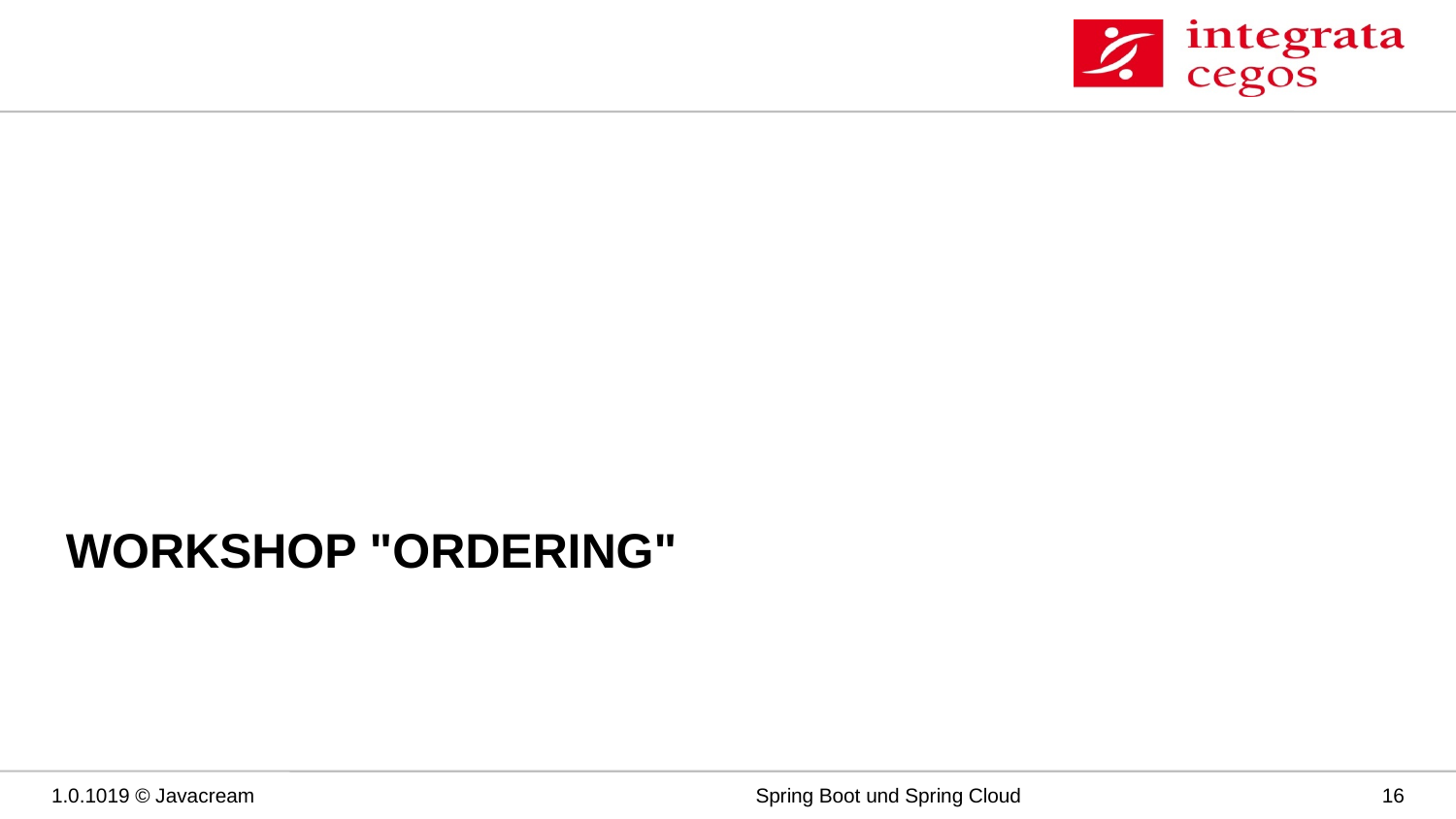

# Workshop "Ordering"
1.0.1019 © Javacream
Spring Boot und Spring Cloud
16